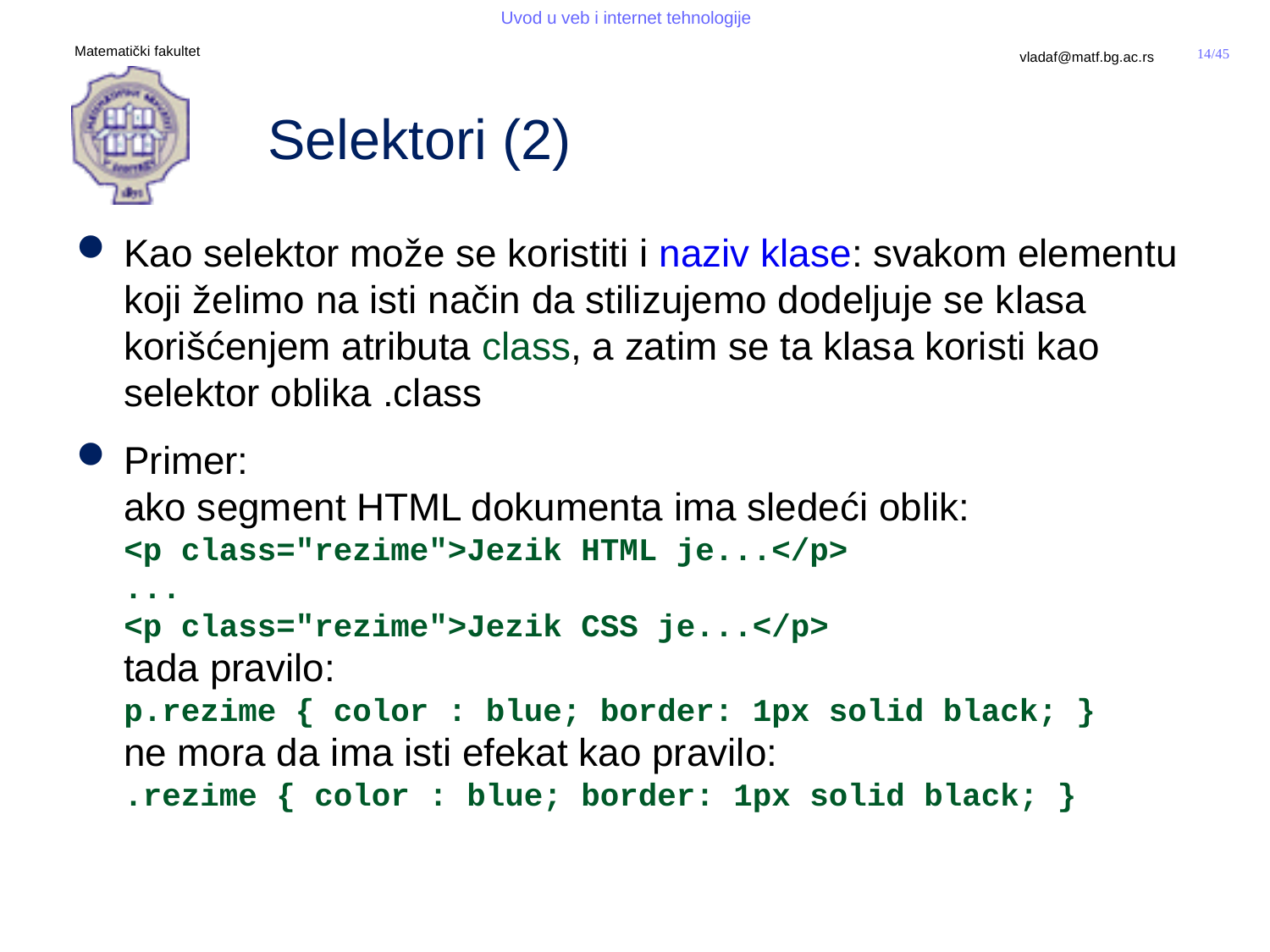

# Selektori (2)
Kao selektor može se koristiti i naziv klase: svakom elementu koji želimo na isti način da stilizujemo dodeljuje se klasa korišćenjem atributa class, a zatim se ta klasa koristi kao selektor oblika .class
Primer:
ako segment HTML dokumenta ima sledeći oblik:
<p class="rezime">Jezik HTML je...</p>
...
<p class="rezime">Jezik CSS je...</p>
tada pravilo:
p.rezime { color : blue; border: 1px solid black; }
ne mora da ima isti efekat kao pravilo:
.rezime { color : blue; border: 1px solid black; }